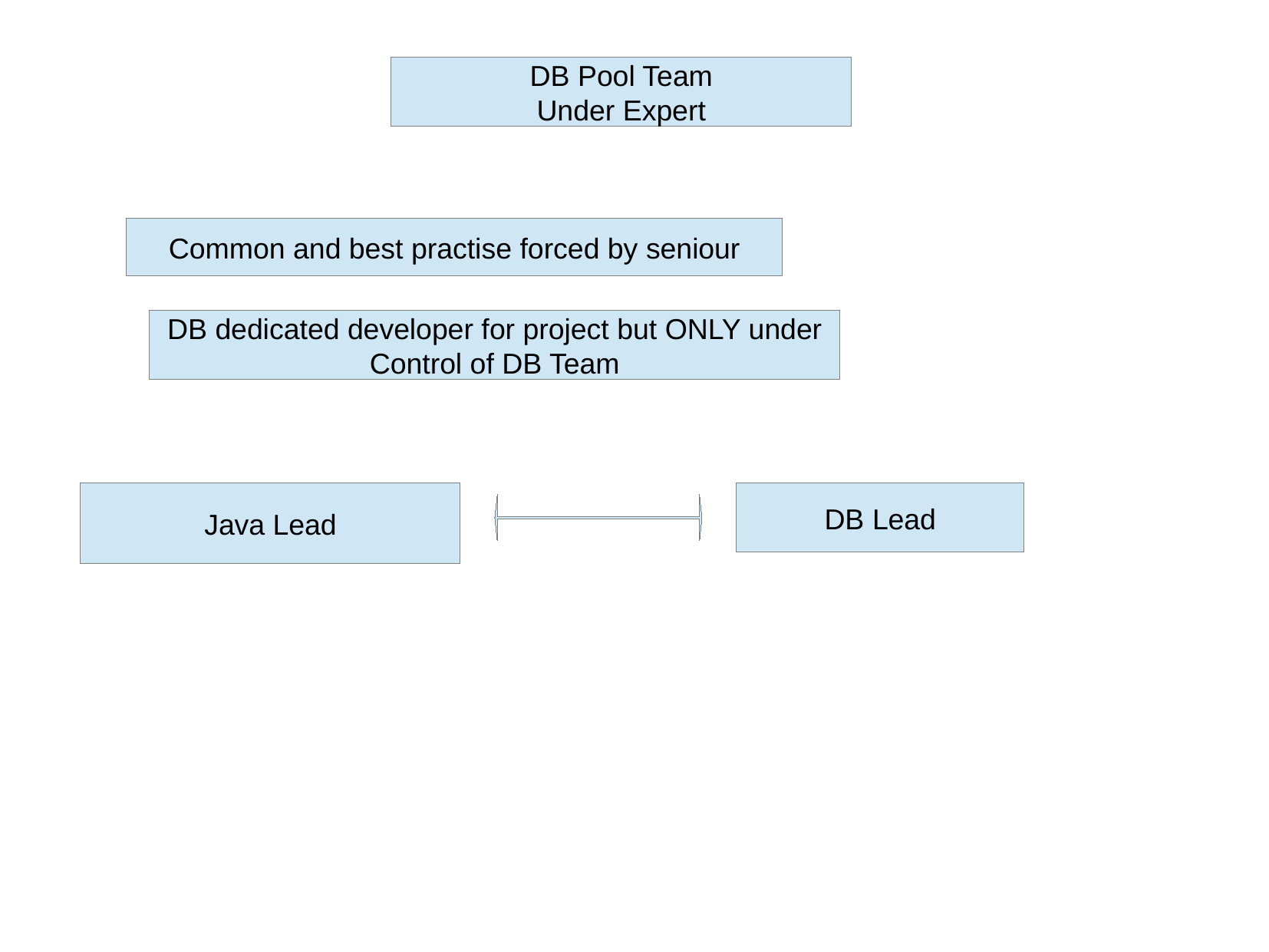

DB Pool Team
Under Expert
Common and best practise forced by seniour
DB dedicated developer for project but ONLY under
Control of DB Team
Java Lead
DB Lead